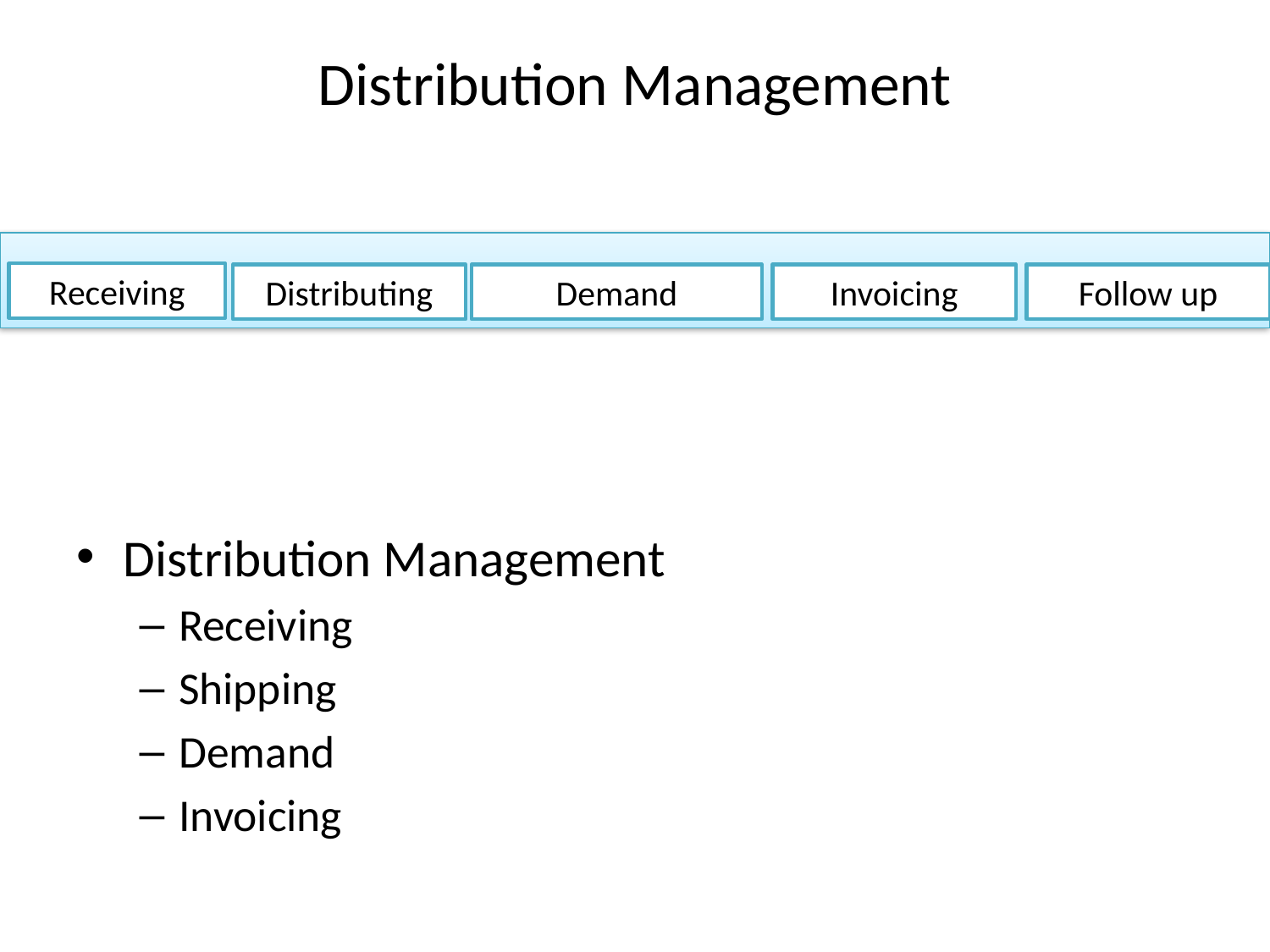

# Distribution Management

Receiving
Distributing
Demand
Invoicing
Follow up
Distribution Management
Receiving
Shipping
Demand
Invoicing